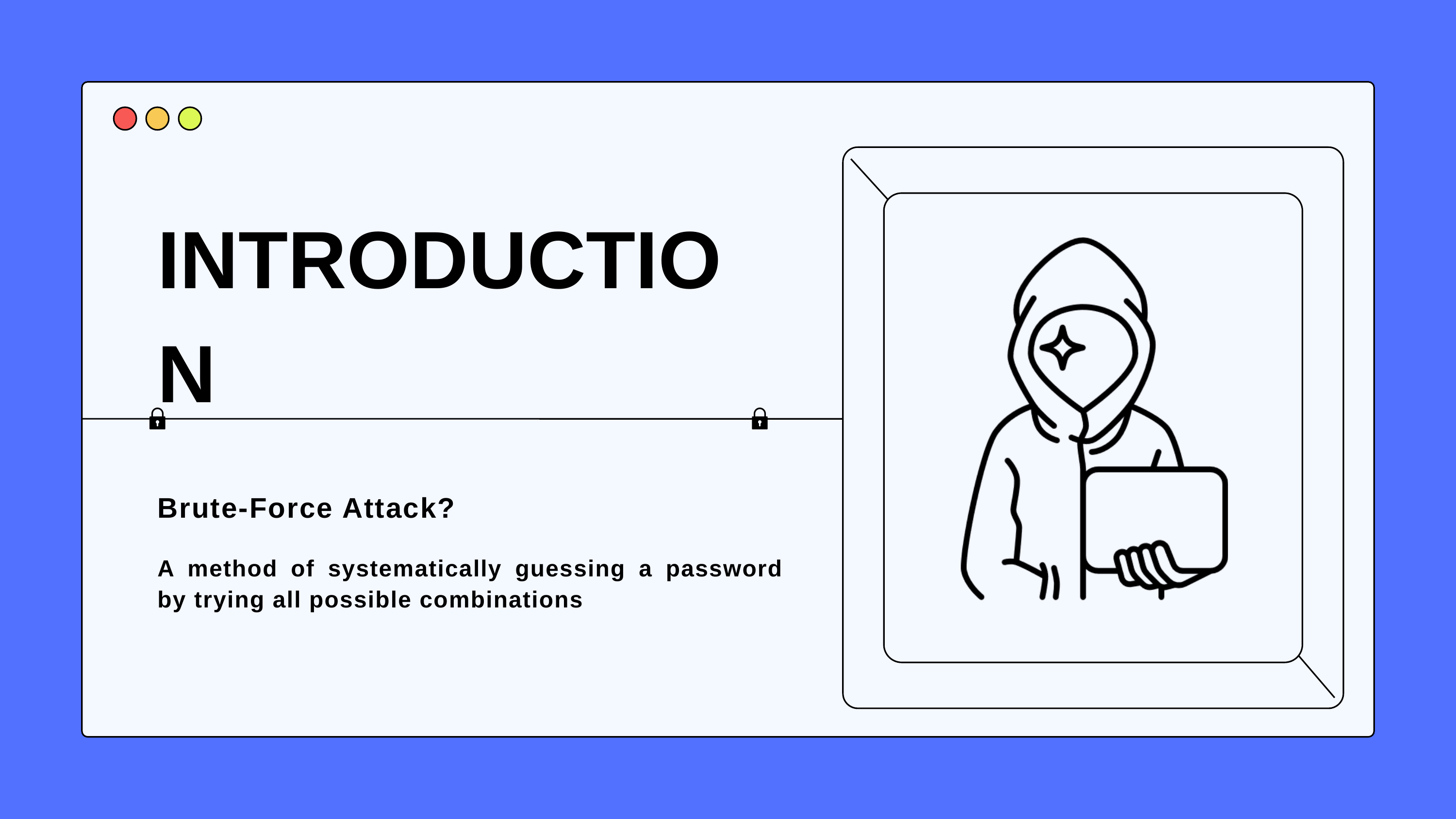

INTRODUCTION

Brute-Force Attack?

A method of systematically guessing a password by trying all possible combinations